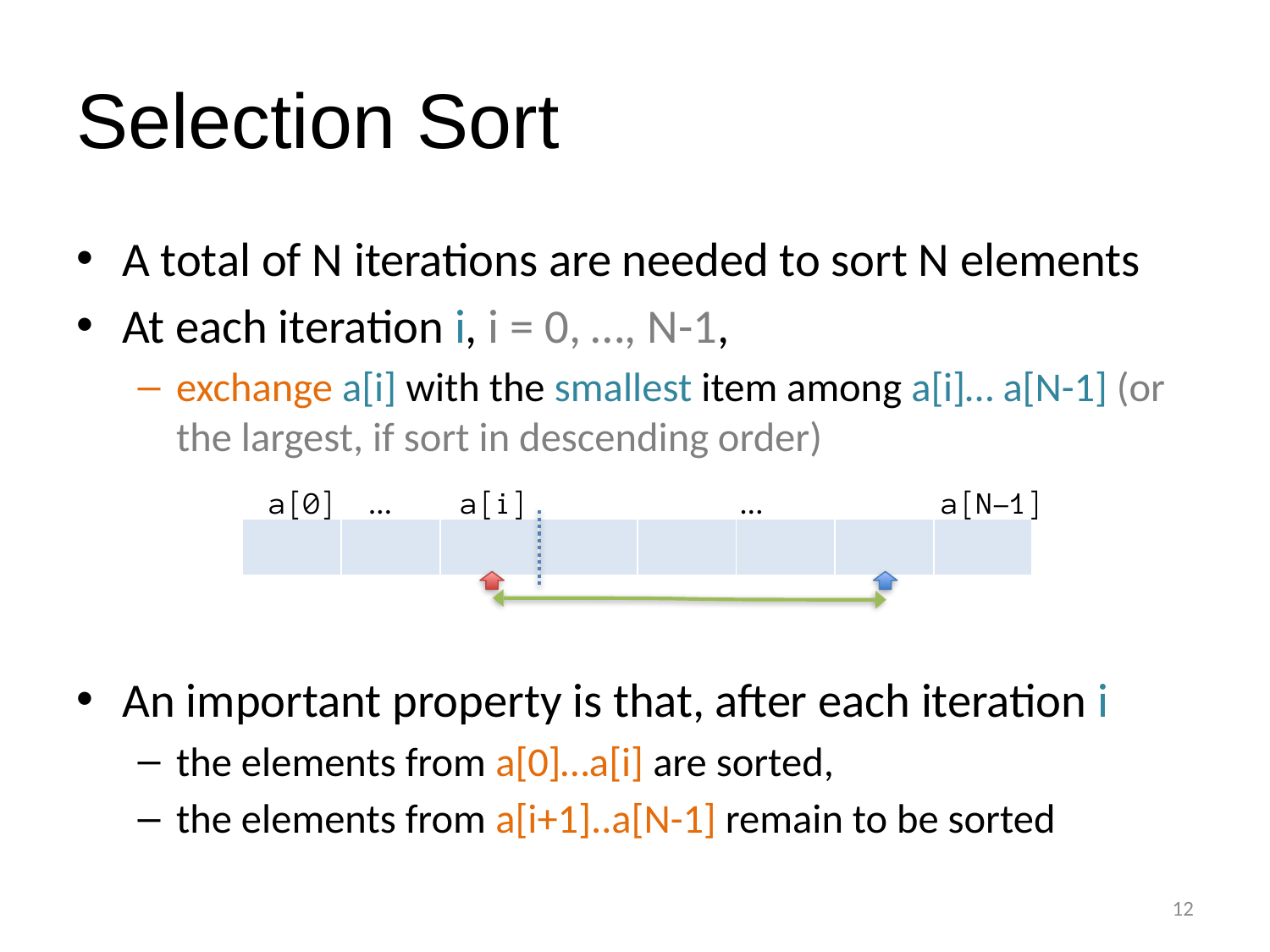

# Selection Sort
A total of N iterations are needed to sort N elements
At each iteration i, i = 0, …, N-1,
exchange a[i] with the smallest item among a[i]… a[N-1] (or the largest, if sort in descending order)

An important property is that, after each iteration i
the elements from a[0]…a[i] are sorted,
the elements from a[i+1]..a[N-1] remain to be sorted
a[0]
…
a[i]
…
a[N-1]
|  |  |  |  |  |  |  |  |
| --- | --- | --- | --- | --- | --- | --- | --- |

12